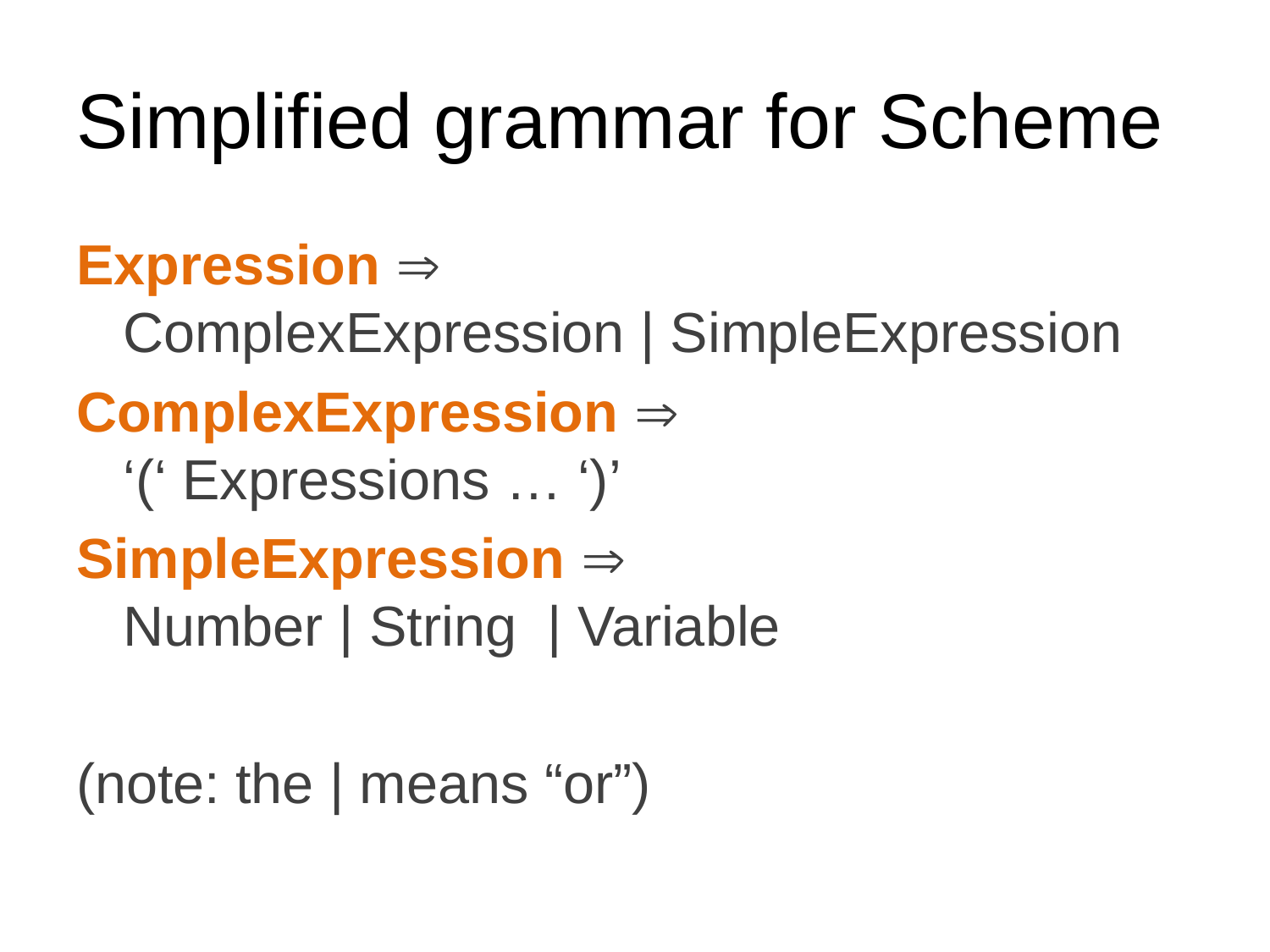

# Simplified grammar for Scheme
Expression ⇒
   ComplexExpression | SimpleExpression
ComplexExpression ⇒
   ‘(‘ Expressions … ‘)’
SimpleExpression ⇒
   Number | String  | Variable

(note: the | means “or”)